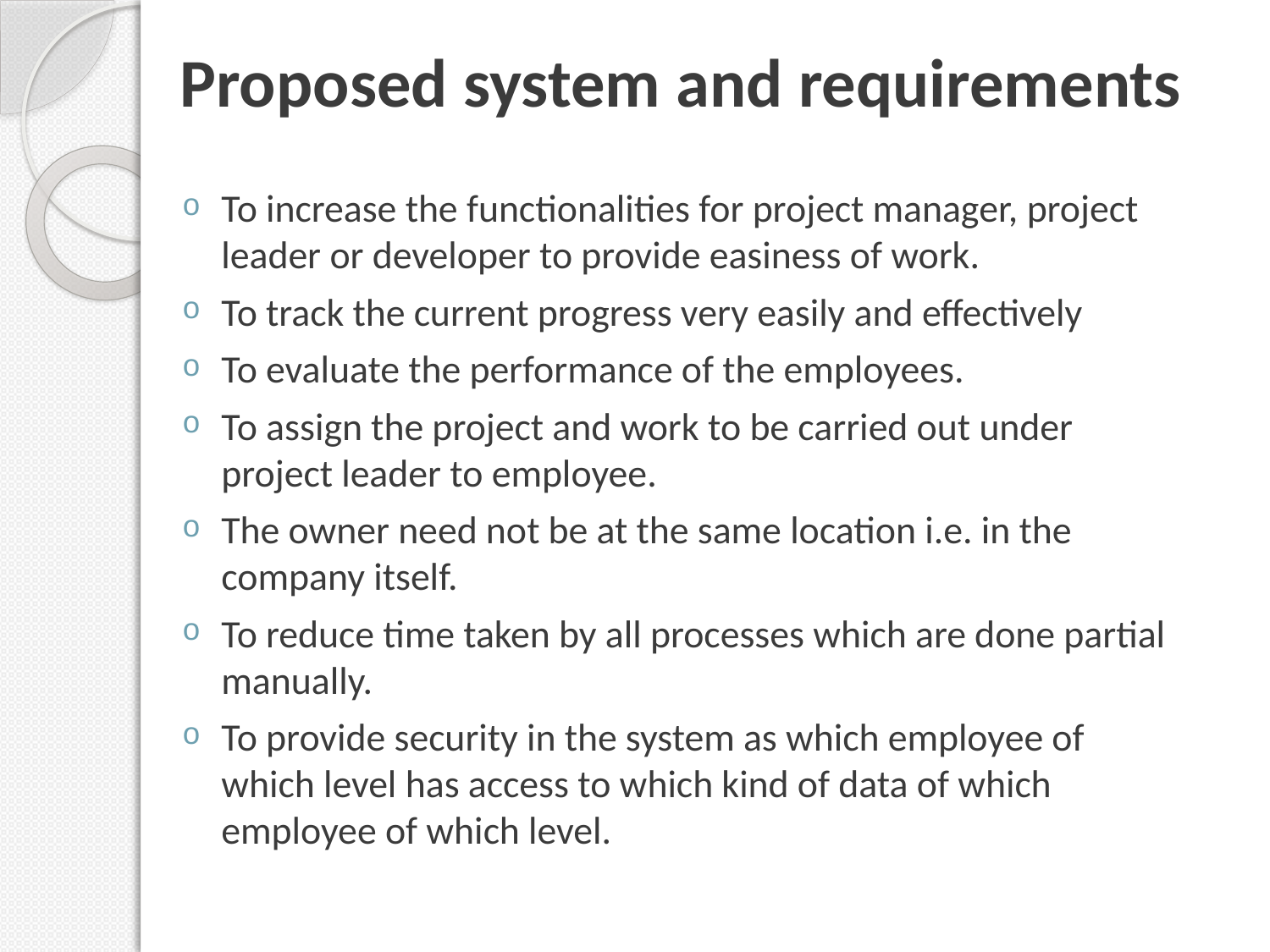

# Proposed system and requirements
To increase the functionalities for project manager, project leader or developer to provide easiness of work.
To track the current progress very easily and effectively
To evaluate the performance of the employees.
To assign the project and work to be carried out under project leader to employee.
The owner need not be at the same location i.e. in the company itself.
To reduce time taken by all processes which are done partial manually.
To provide security in the system as which employee of which level has access to which kind of data of which employee of which level.